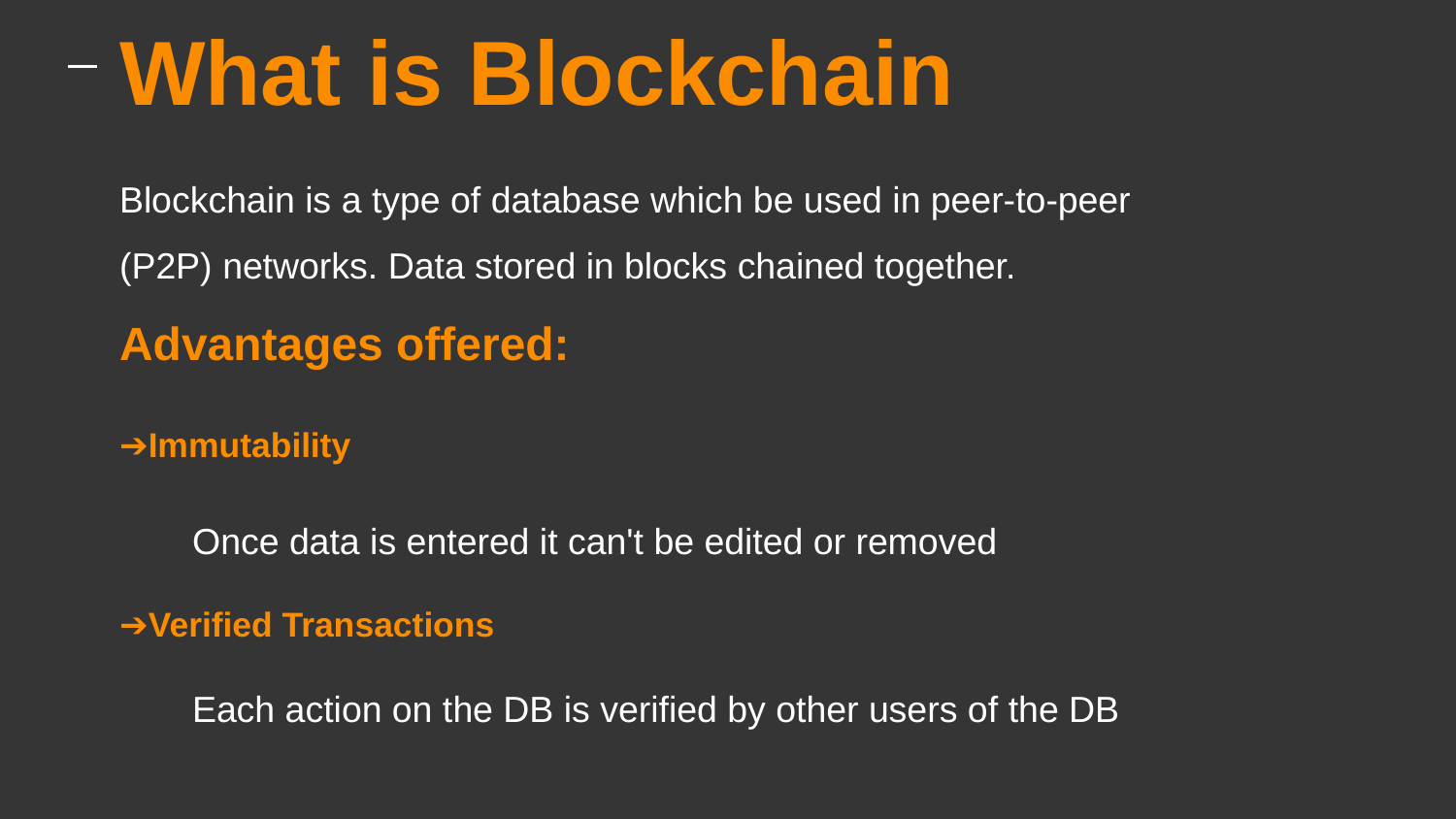

# What is Blockchain
Blockchain is a type of database which be used in peer-to-peer (P2P) networks. Data stored in blocks chained together.
Advantages offered:
➔Immutability
Once data is entered it can't be edited or removed
➔Verified Transactions
Each action on the DB is verified by other users of the DB